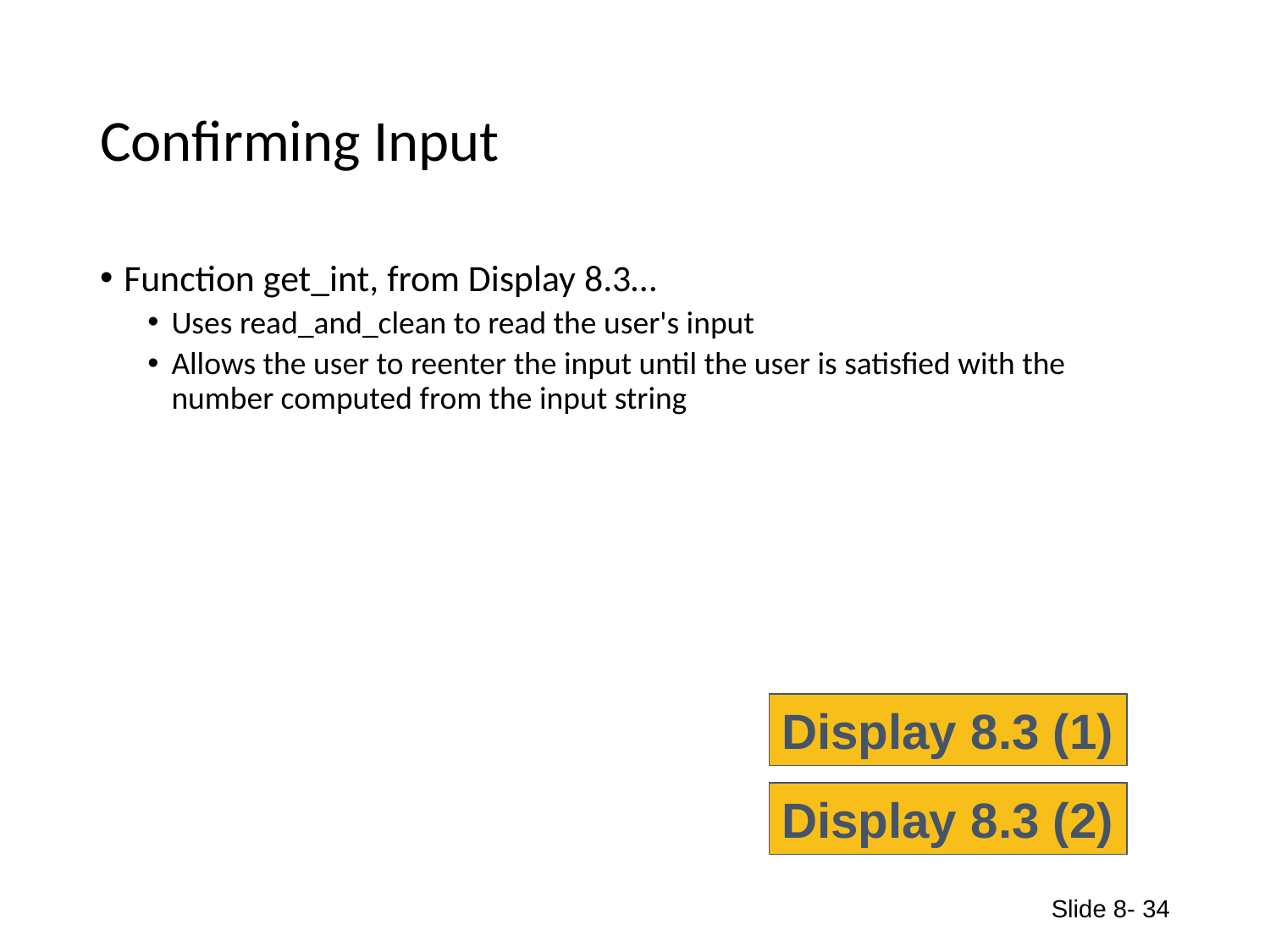

# Confirming Input
Function get_int, from Display 8.3…
Uses read_and_clean to read the user's input
Allows the user to reenter the input until the user is satisfied with the number computed from the input string
Display 8.3 (1)
Display 8.3 (2)
Slide 8- 34